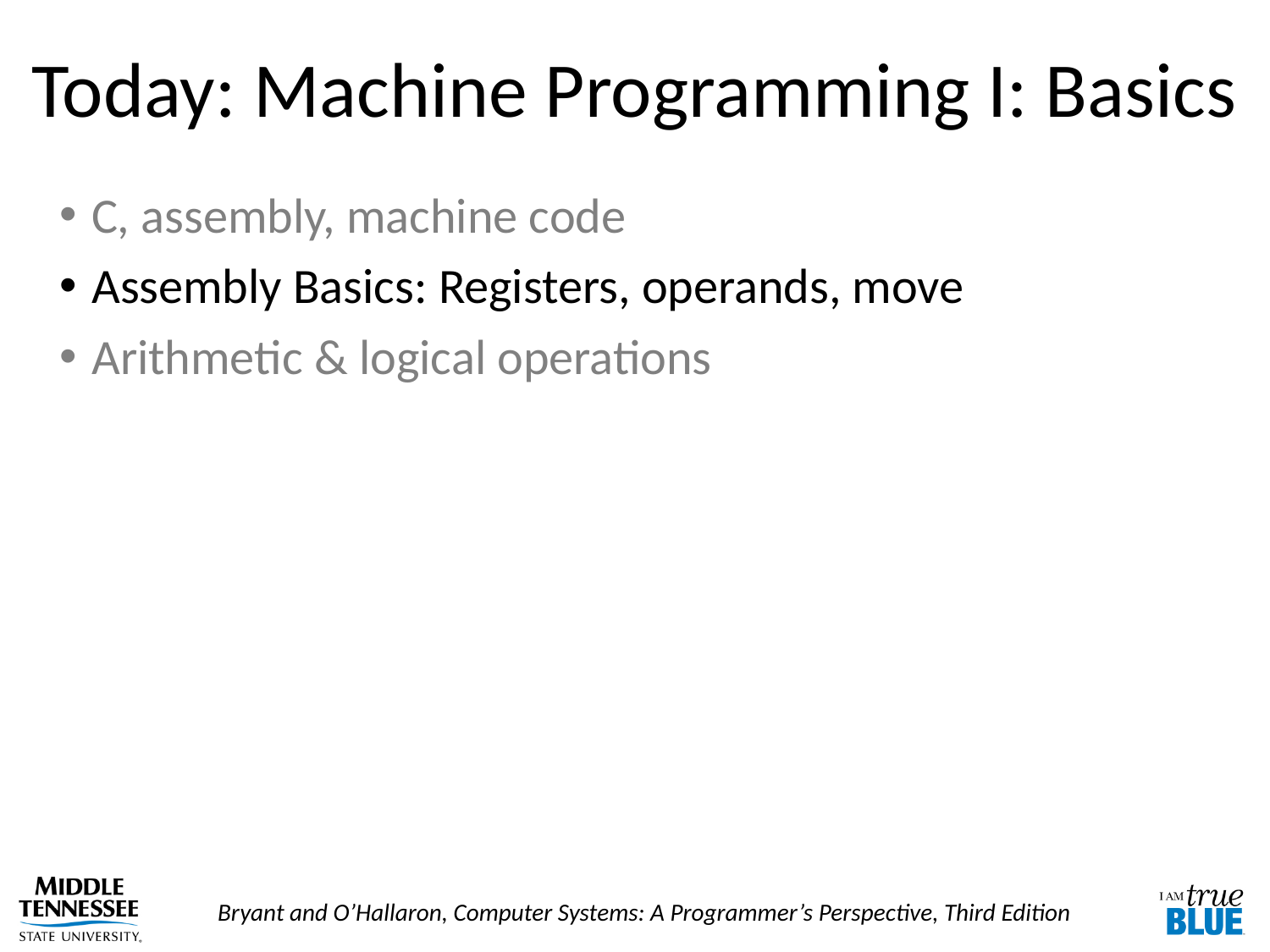

# Today: Machine Programming I: Basics
C, assembly, machine code
Assembly Basics: Registers, operands, move
Arithmetic & logical operations